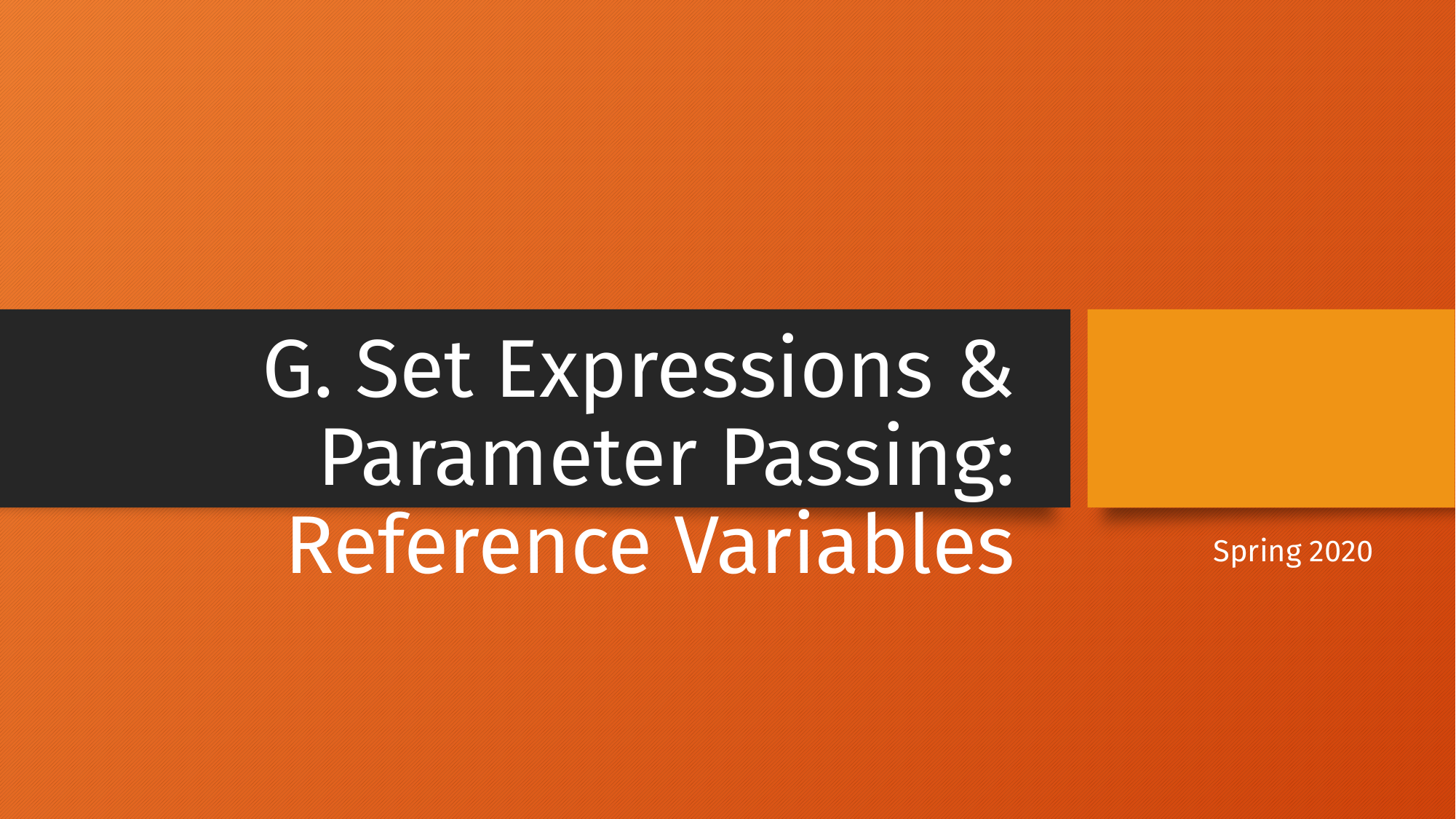

# G. Set Expressions & Parameter Passing: Reference Variables
Spring 2020